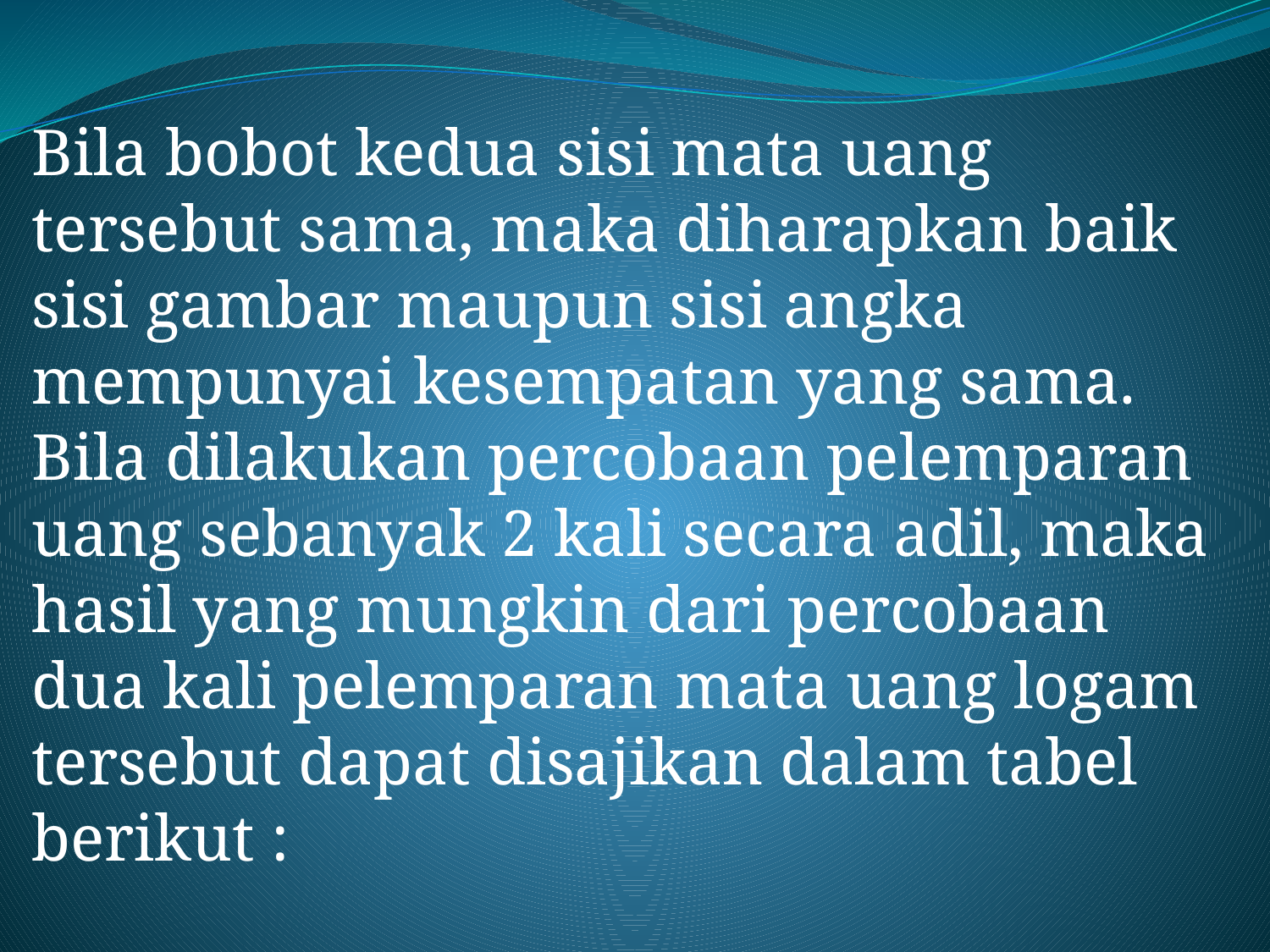

Bila bobot kedua sisi mata uang tersebut sama, maka diharapkan baik sisi gambar maupun sisi angka mempunyai kesempatan yang sama. Bila dilakukan percobaan pelemparan uang sebanyak 2 kali secara adil, maka hasil yang mungkin dari percobaan dua kali pelemparan mata uang logam tersebut dapat disajikan dalam tabel berikut :